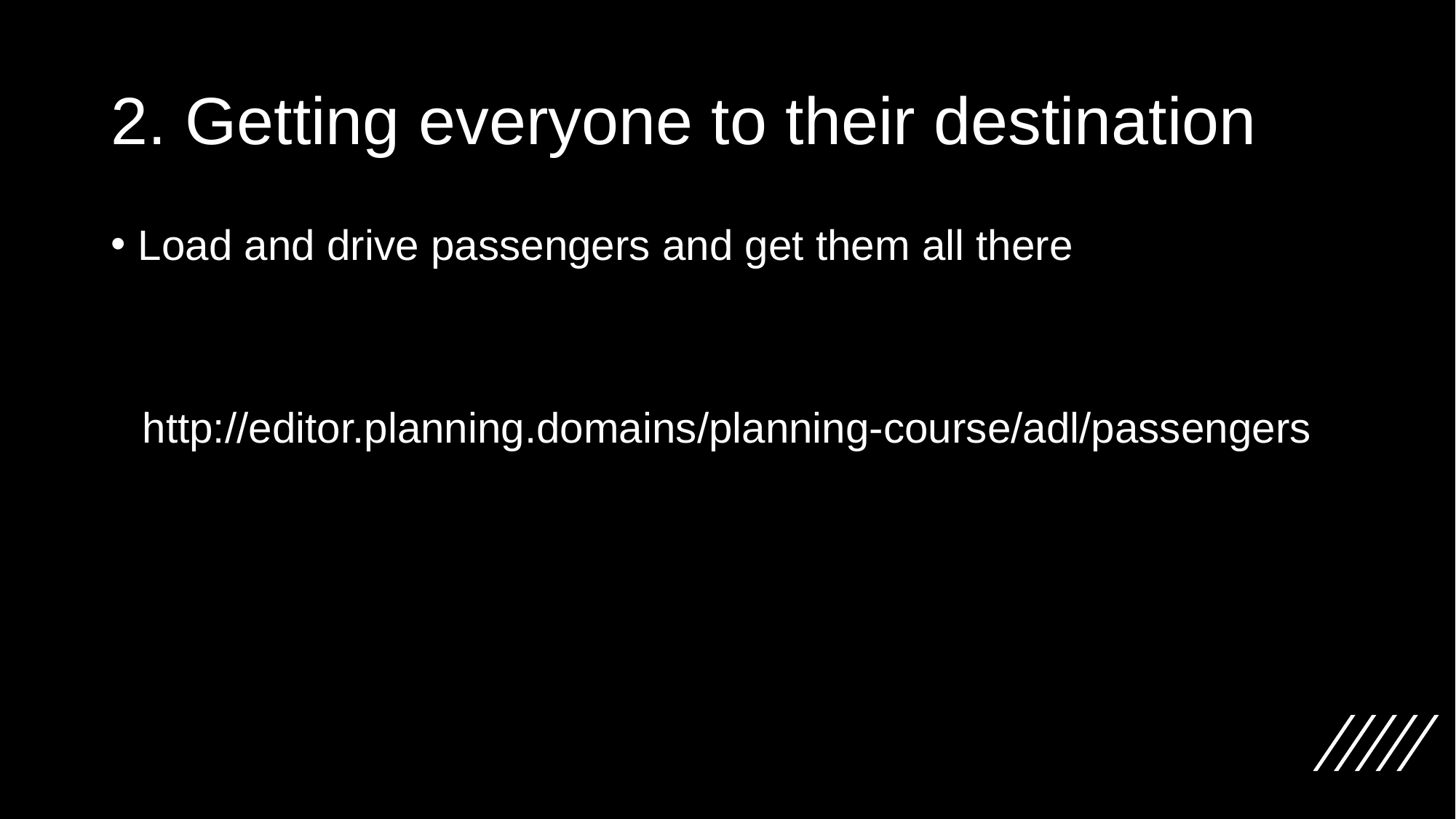

# 2. Getting everyone to their destination
Load and drive passengers and get them all there

http://editor.planning.domains/planning-course/adl/passengers